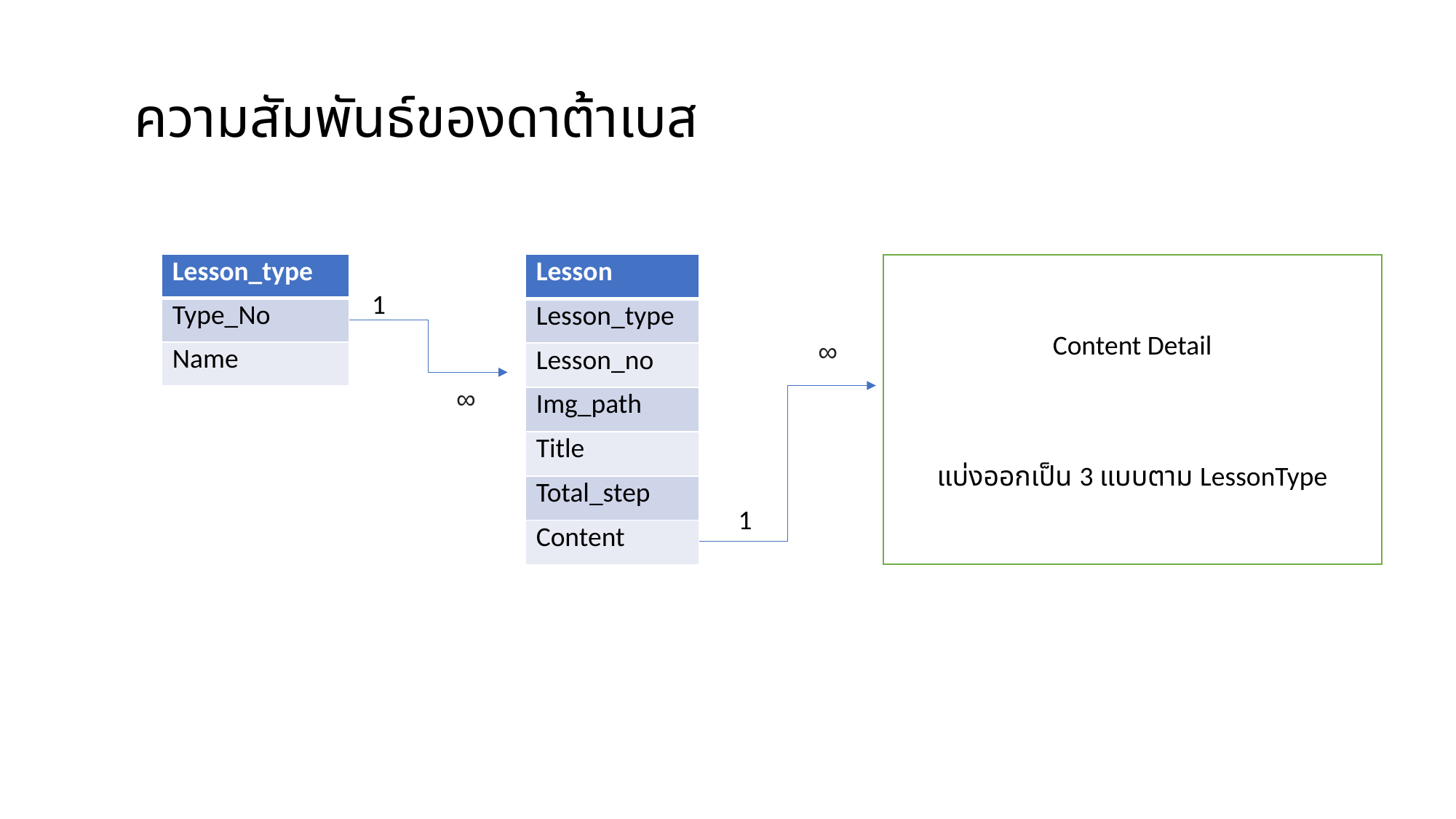

ความสัมพันธ์ของดาต้าเบส
| Lesson\_type |
| --- |
| Type\_No |
| Name |
| Lesson |
| --- |
| Lesson\_type |
| Lesson\_no |
| Img\_path |
| Title |
| Total\_step |
| Content |
Content Detail

แบ่งออกเป็น 3 แบบตาม LessonType
1
∞
∞
1